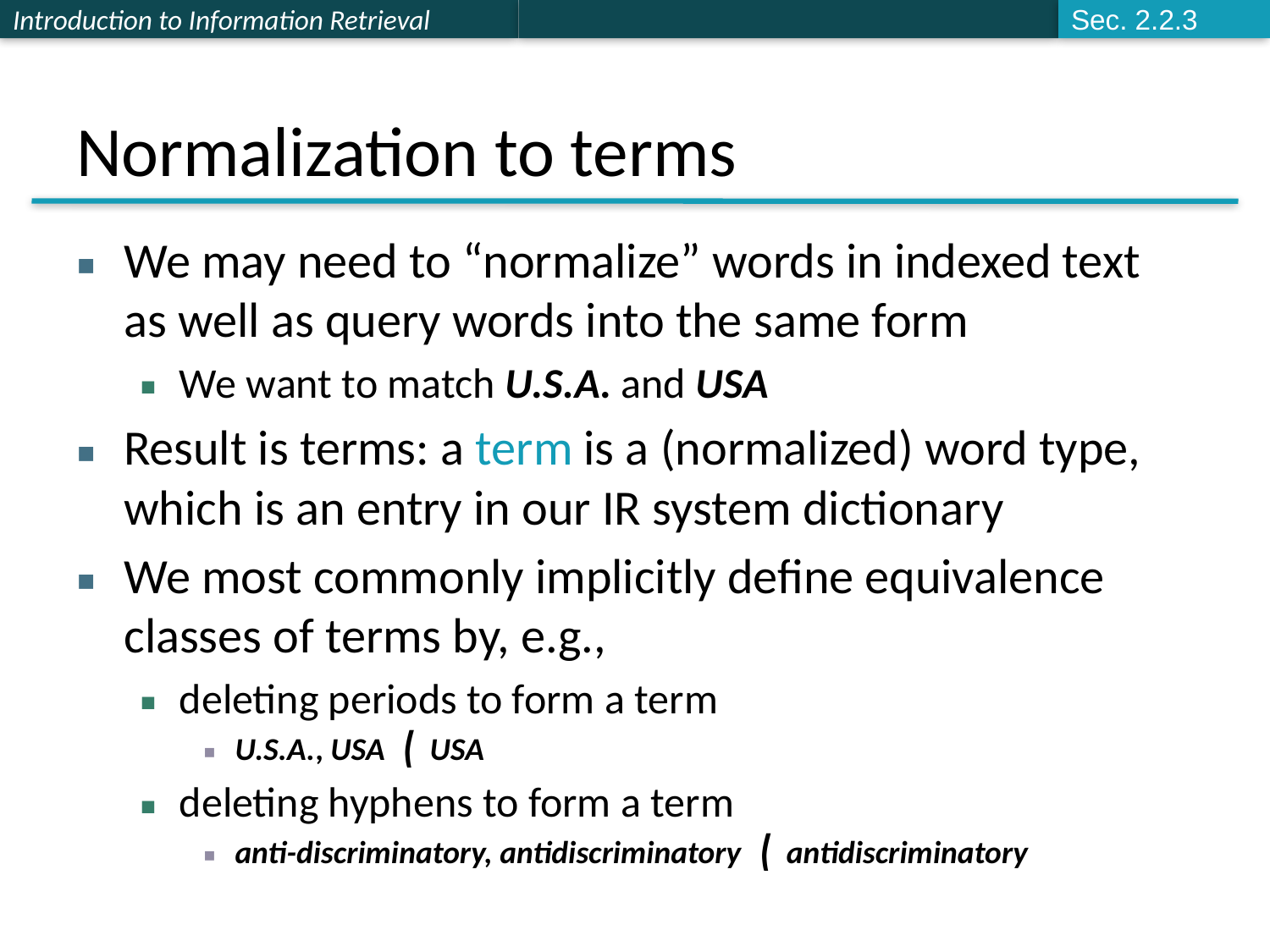

Sec. 2.2.3
# Normalization to terms
We may need to “normalize” words in indexed text as well as query words into the same form
We want to match U.S.A. and USA
Result is terms: a term is a (normalized) word type, which is an entry in our IR system dictionary
We most commonly implicitly define equivalence classes of terms by, e.g.,
deleting periods to form a term
U.S.A., USA  ⎝  USA
deleting hyphens to form a term
anti-discriminatory, antidiscriminatory  ⎝  antidiscriminatory